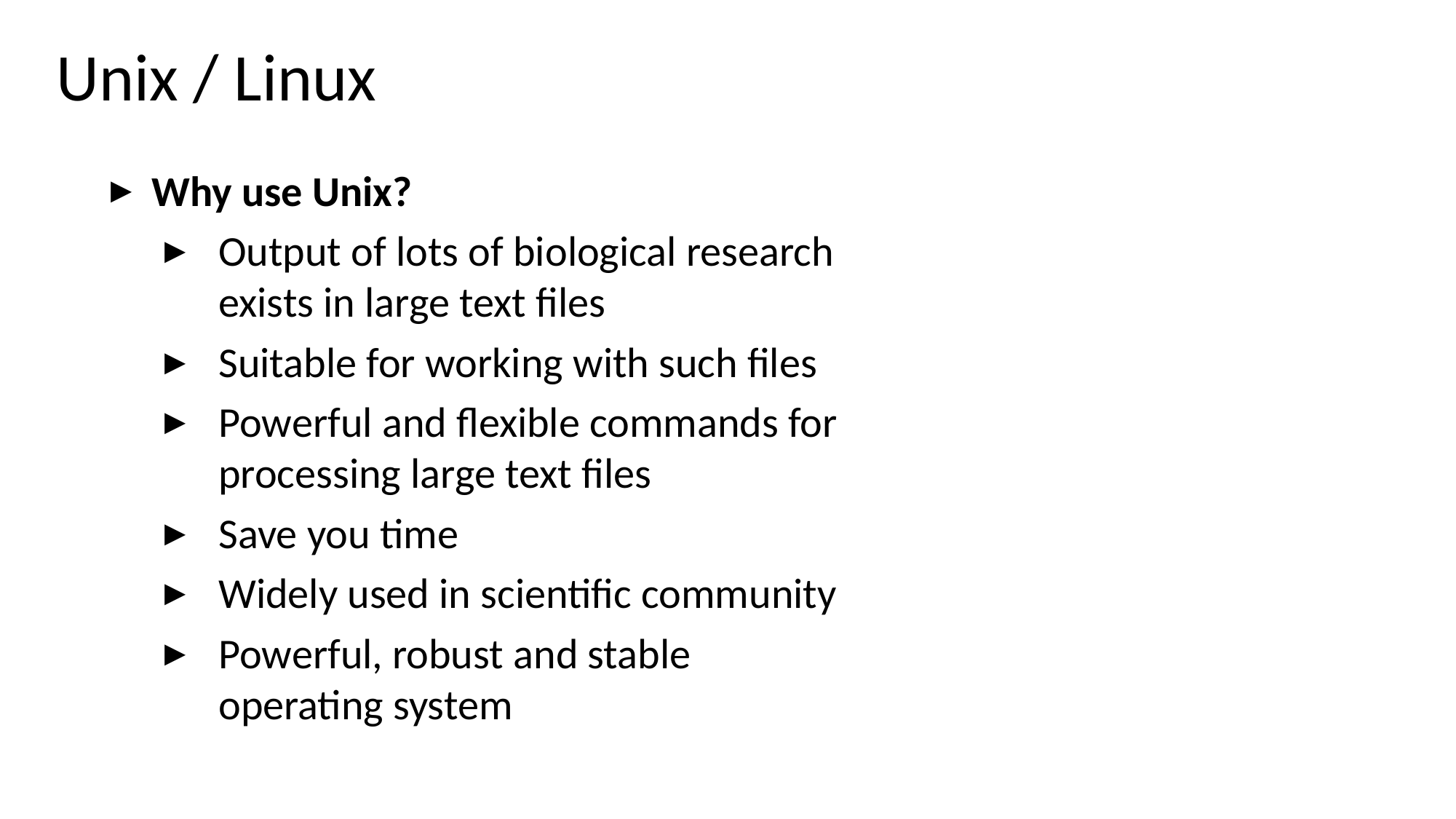

# Unix / Linux
Why use Unix?
Output of lots of biological research exists in large text files
Suitable for working with such files
Powerful and flexible commands for processing large text files
Save you time
Widely used in scientific community
Powerful, robust and stable operating system